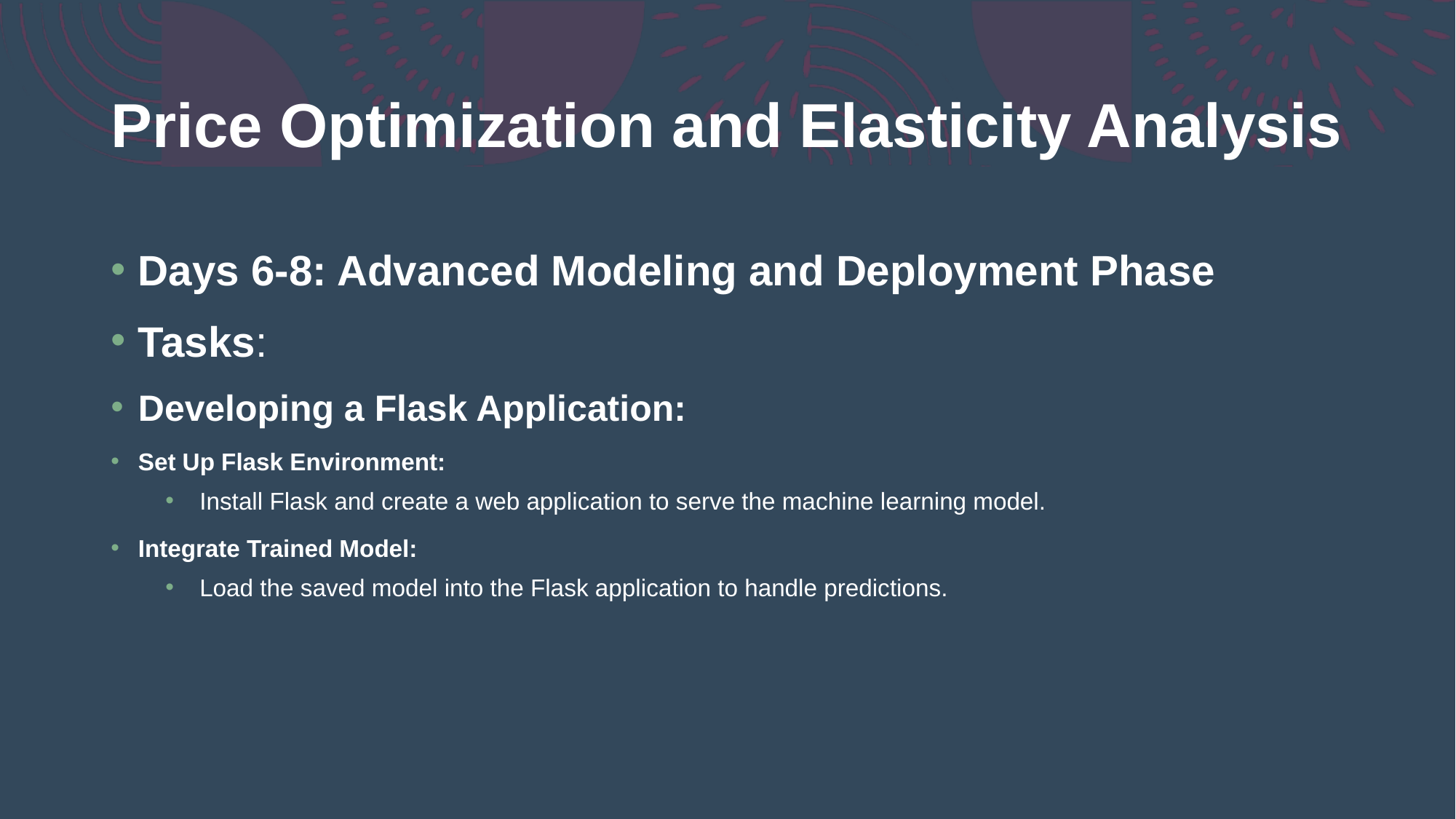

# Price Optimization and Elasticity Analysis
Days 6-8: Advanced Modeling and Deployment Phase
Tasks:
Developing a Flask Application:
Set Up Flask Environment:
Install Flask and create a web application to serve the machine learning model.
Integrate Trained Model:
Load the saved model into the Flask application to handle predictions.